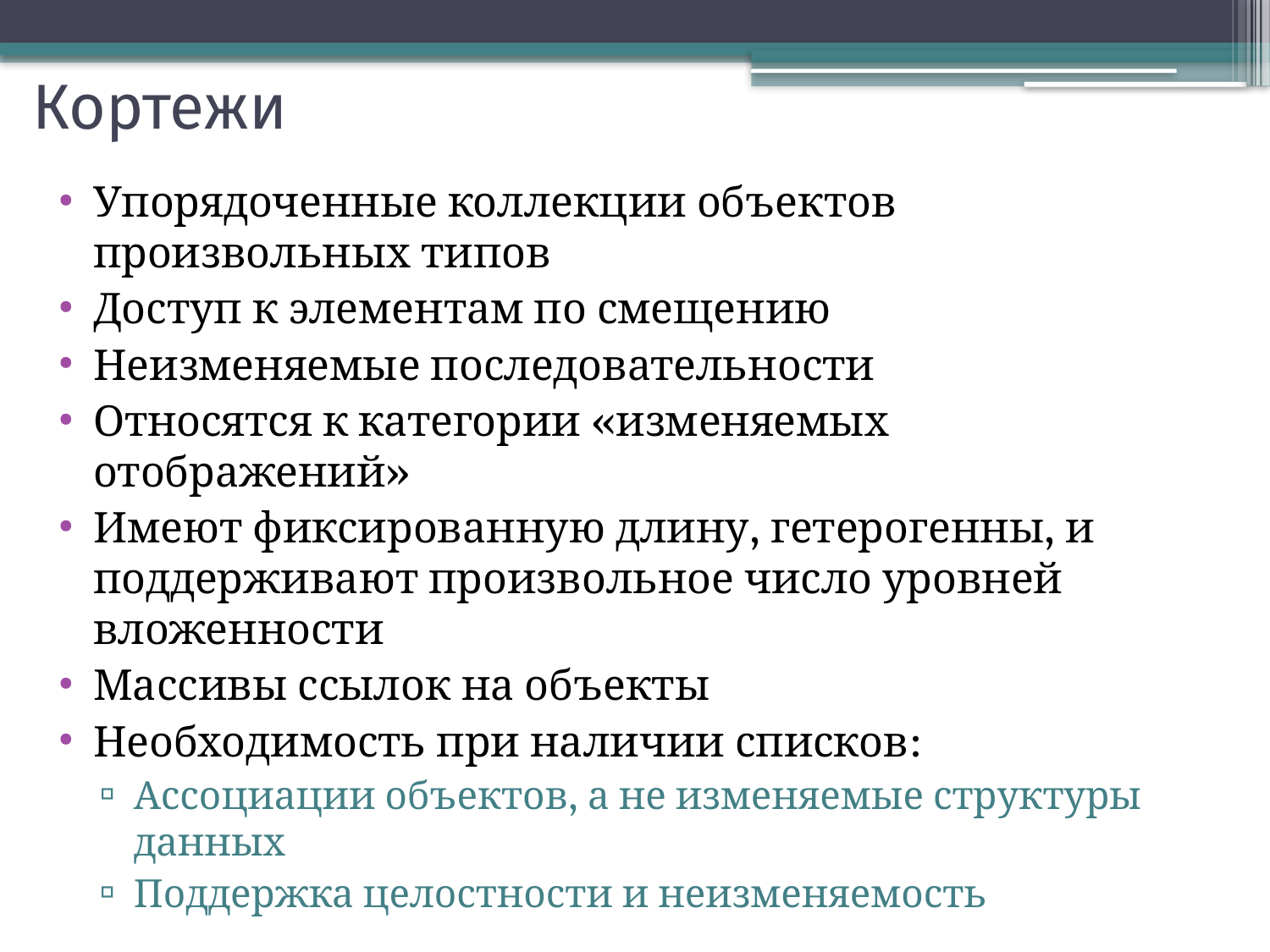

# Кортежи
Упорядоченные коллекции объектов произвольных типов
Доступ к элементам по смещению
Неизменяемые последовательности
Относятся к категории «изменяемых отображений»
Имеют фиксированную длину, гетерогенны, и поддерживают произвольное число уровней вложенности
Массивы ссылок на объекты
Необходимость при наличии списков:
Ассоциации объектов, а не изменяемые структуры данных
Поддержка целостности и неизменяемость